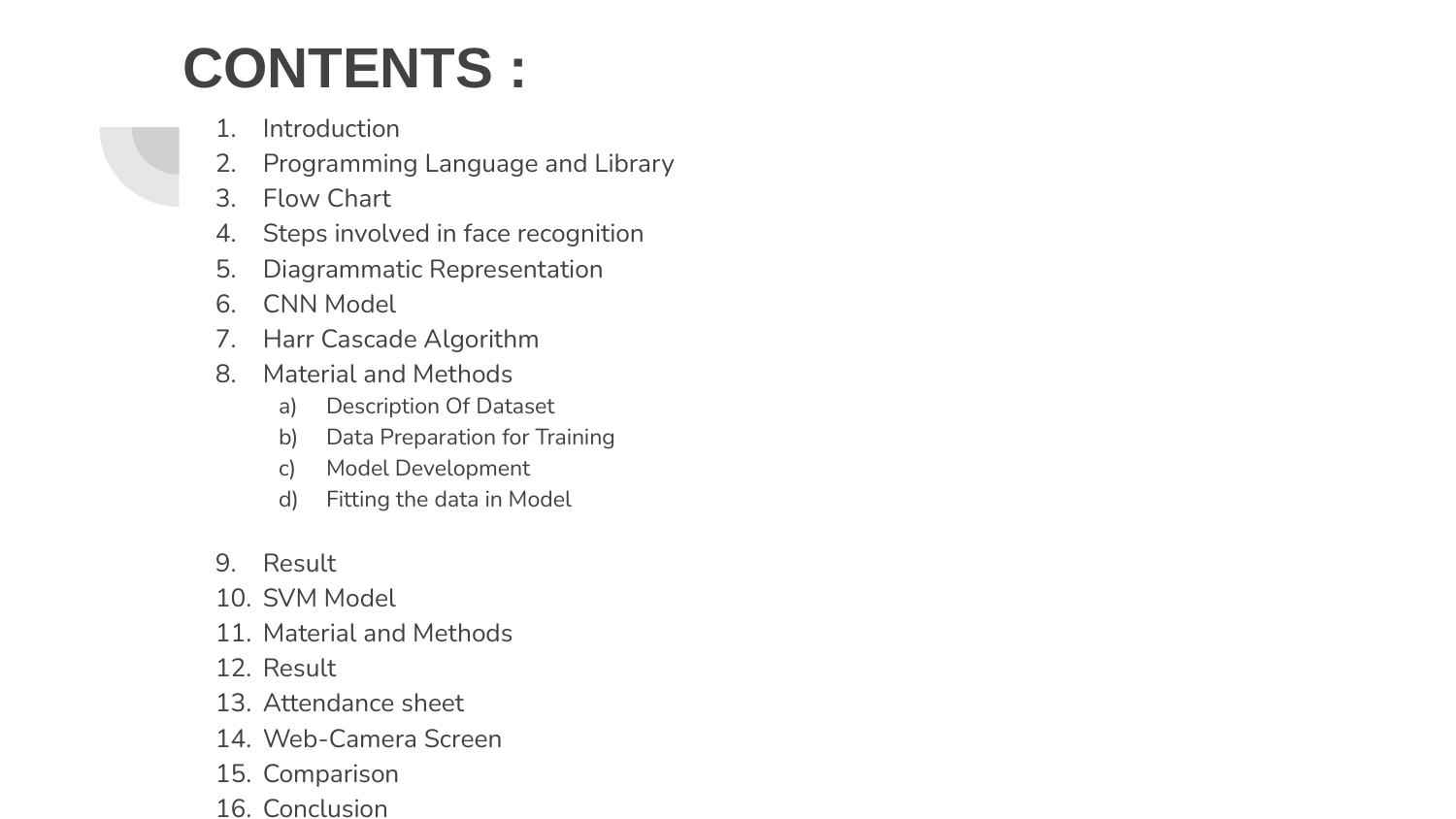

# CONTENTS :
Introduction
Programming Language and Library
Flow Chart
Steps involved in face recognition
Diagrammatic Representation
CNN Model
Harr Cascade Algorithm
Material and Methods
Description Of Dataset
Data Preparation for Training
Model Development
Fitting the data in Model

Result
SVM Model
Material and Methods
Result
Attendance sheet
Web-Camera Screen
Comparison
Conclusion